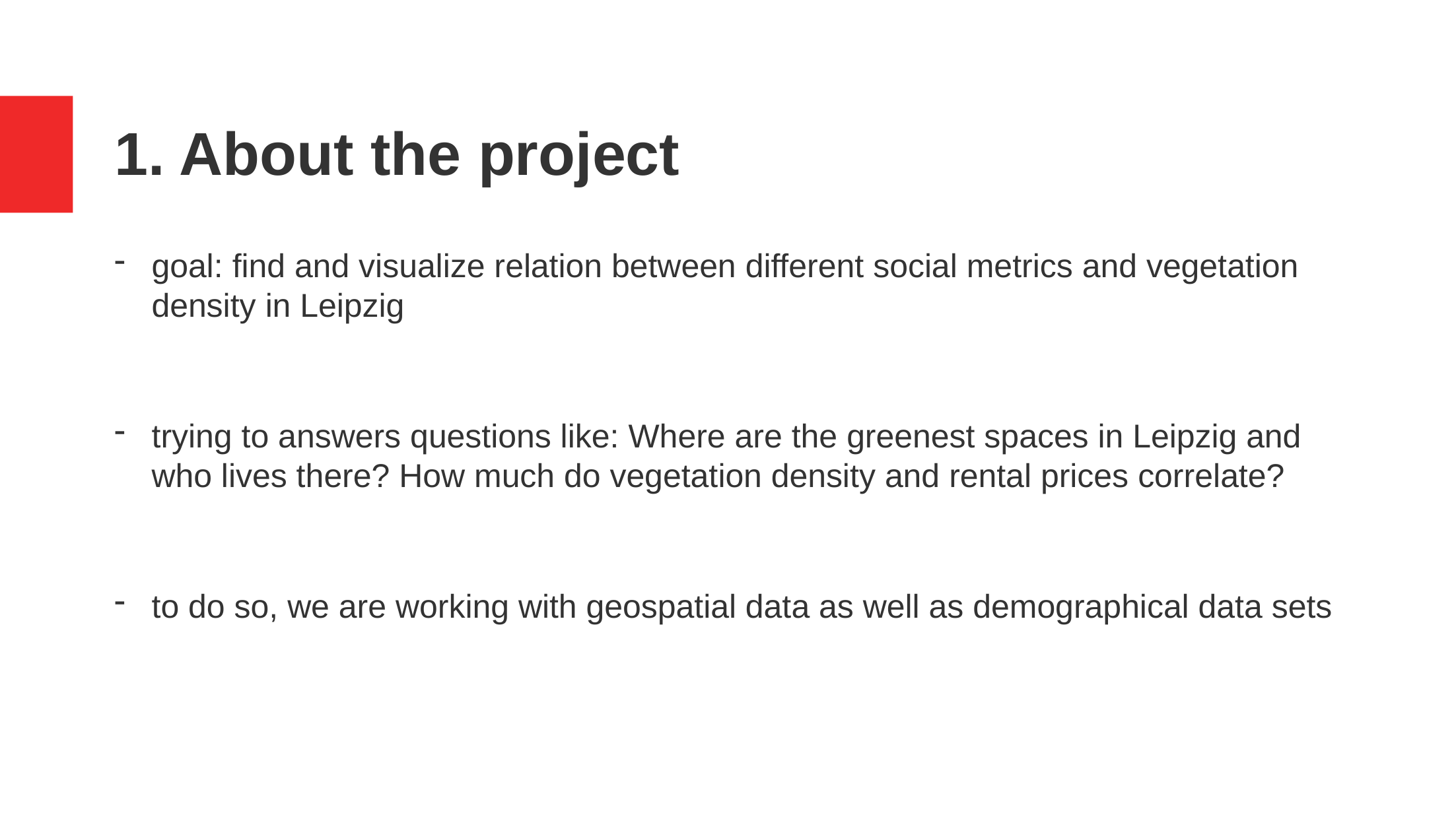

# 1. About the project
goal: find and visualize relation between different social metrics and vegetation density in Leipzig

trying to answers questions like: Where are the greenest spaces in Leipzig and who lives there? How much do vegetation density and rental prices correlate?

to do so, we are working with geospatial data as well as demographical data sets